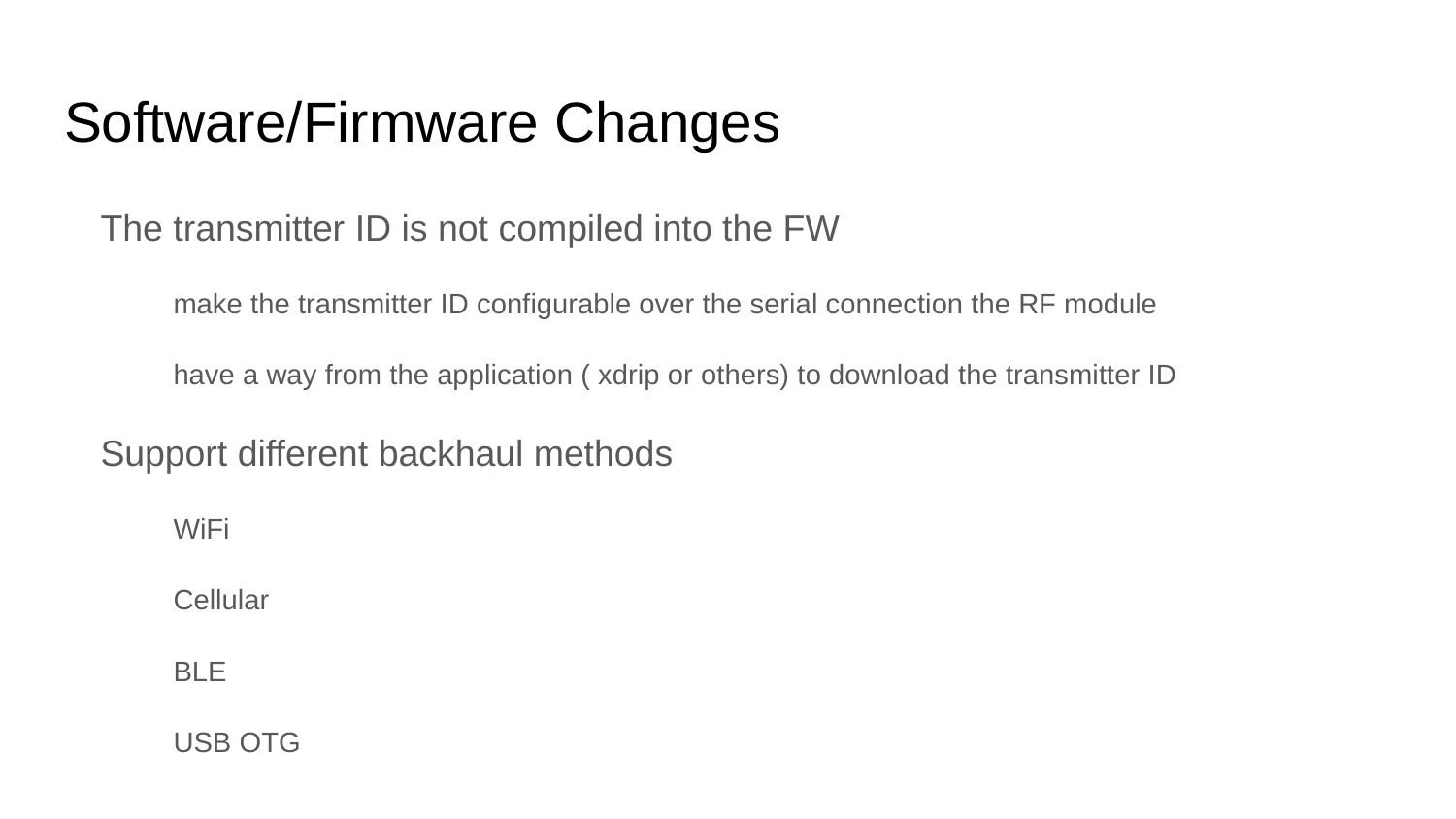

# Software/Firmware Changes
The transmitter ID is not compiled into the FW
make the transmitter ID configurable over the serial connection the RF module
have a way from the application ( xdrip or others) to download the transmitter ID
Support different backhaul methods
WiFi
Cellular
BLE
USB OTG